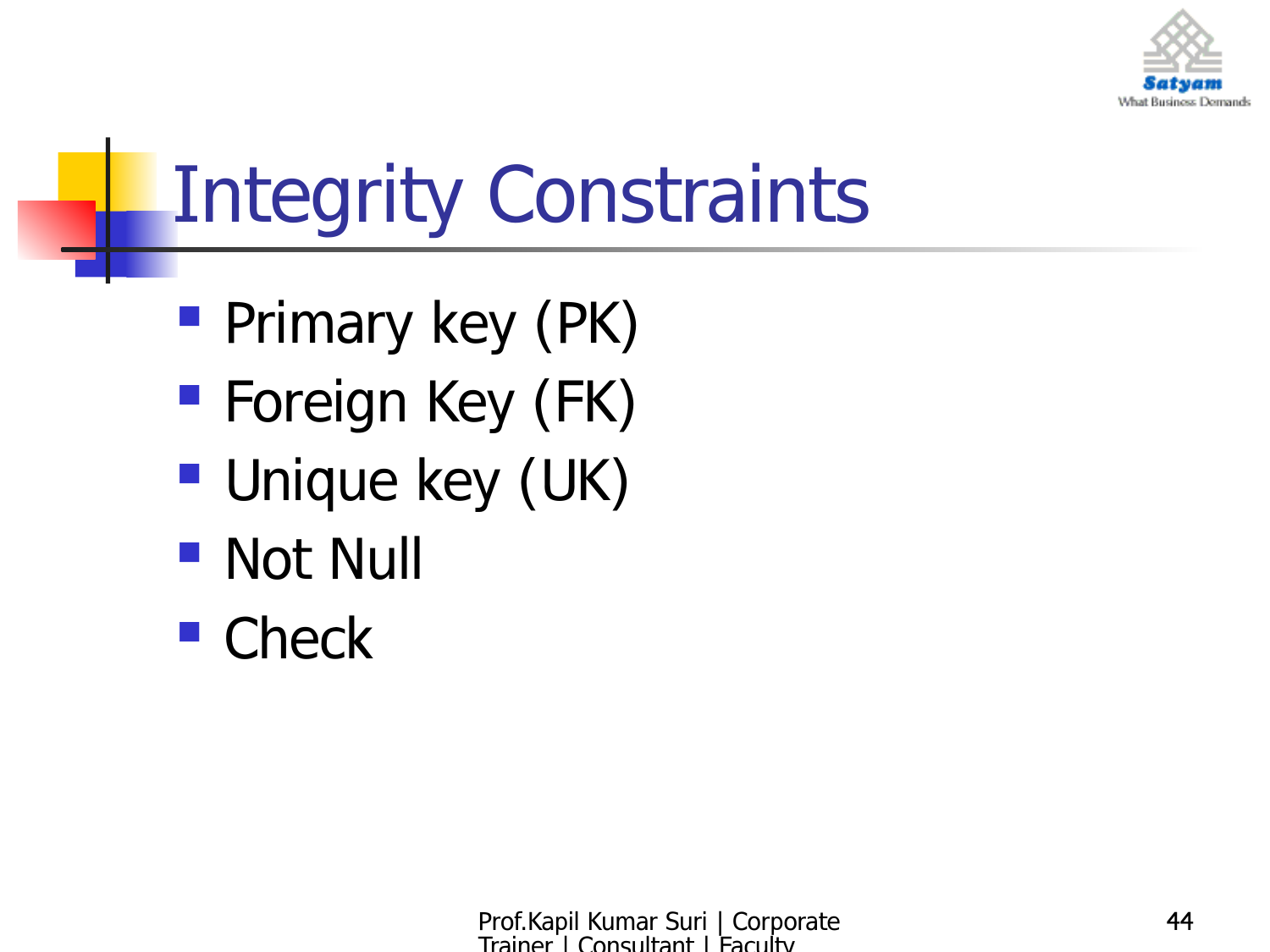

# Integrity Constraints
Primary key (PK)
Foreign Key (FK)
Unique key (UK)
Not Null
Check
Prof.Kapil Kumar Suri | Corporate Trainer | Consultant | Faculty
44